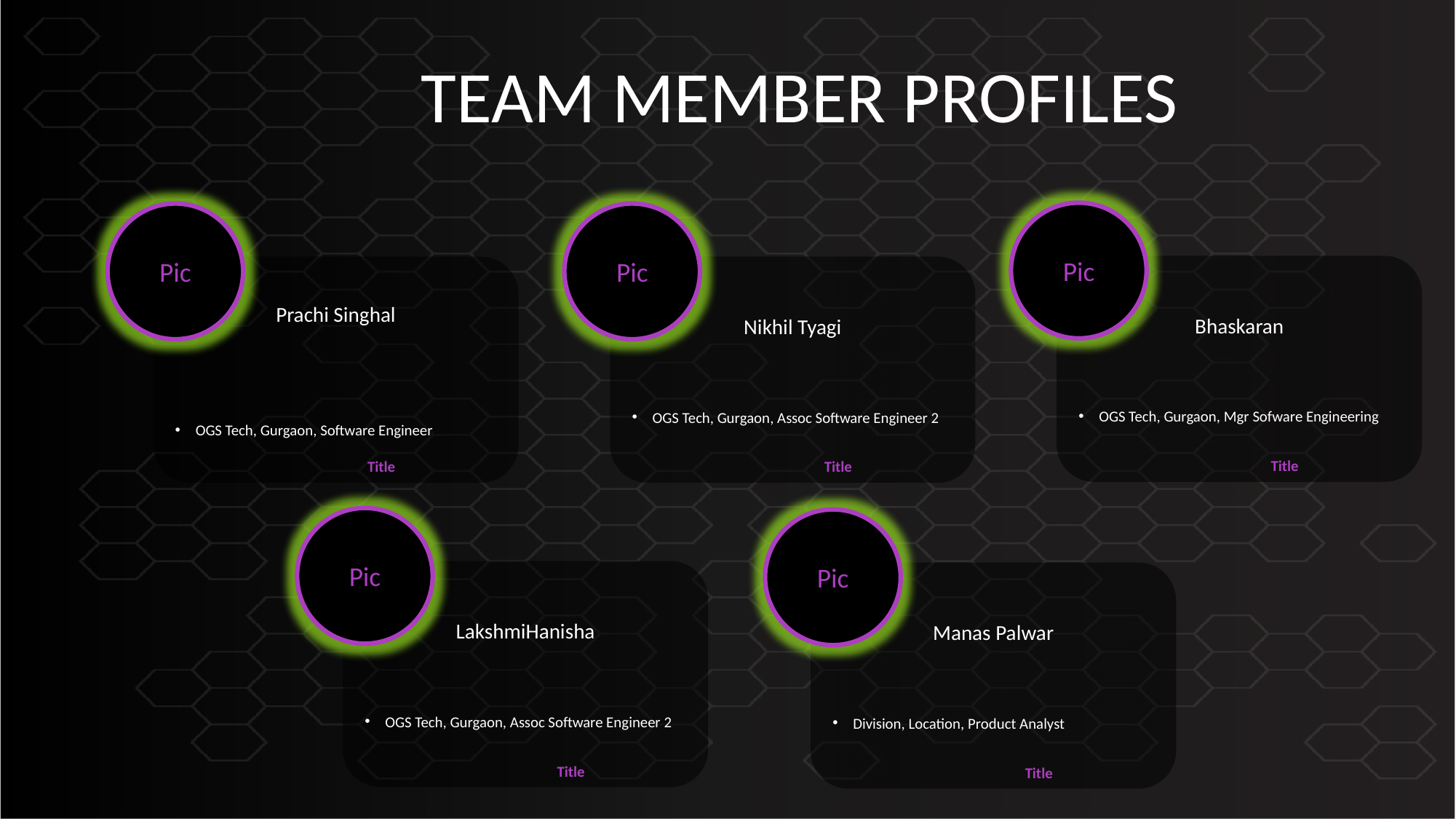

# Team Member Profiles
Pic
Bhaskaran

OGS Tech, Gurgaon, Mgr Sofware Engineering
Title
Pic
Prachi Singhal

OGS Tech, Gurgaon, Software Engineer
Title
Pic
Nikhil Tyagi

OGS Tech, Gurgaon, Assoc Software Engineer 2
Title
Pic
LakshmiHanisha

OGS Tech, Gurgaon, Assoc Software Engineer 2
Title
Pic
Manas Palwar

Division, Location, Product Analyst
Title